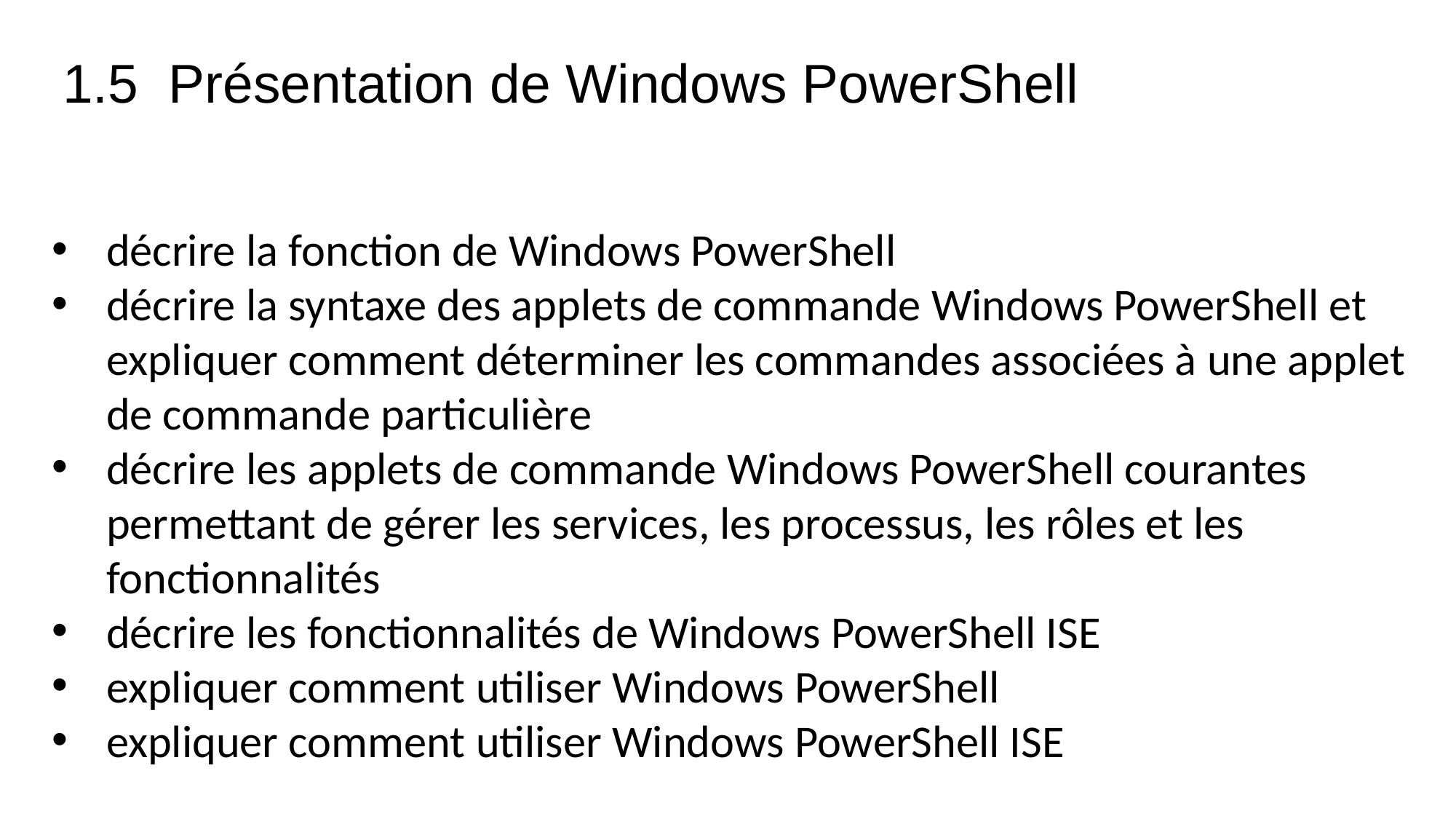

1.5  Présentation de Windows PowerShell

décrire la fonction de Windows PowerShell
décrire la syntaxe des applets de commande Windows PowerShell et expliquer comment déterminer les commandes associées à une applet de commande particulière
décrire les applets de commande Windows PowerShell courantes permettant de gérer les services, les processus, les rôles et les fonctionnalités
décrire les fonctionnalités de Windows PowerShell ISE
expliquer comment utiliser Windows PowerShell
expliquer comment utiliser Windows PowerShell ISE